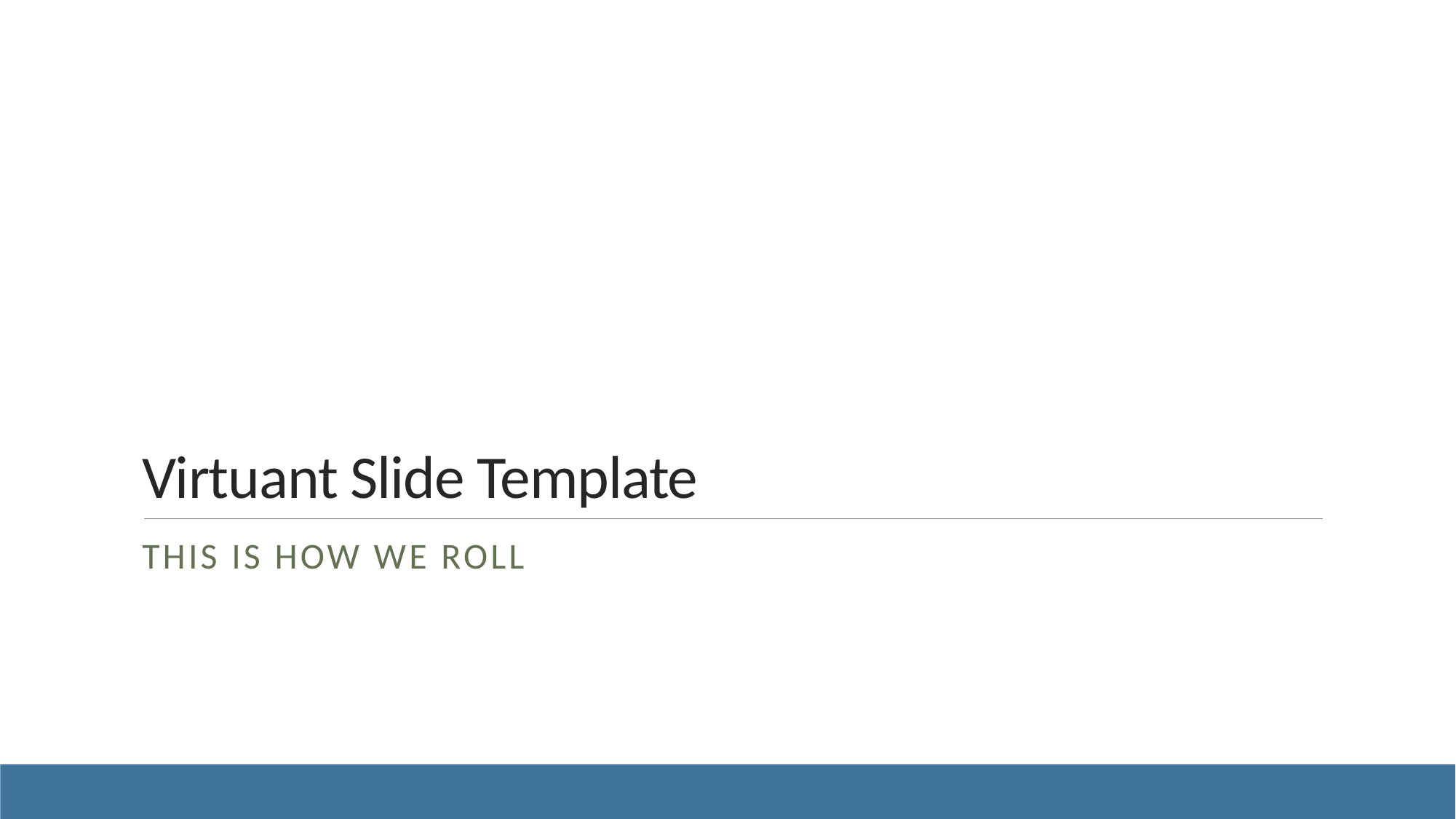

# Virtuant Slide Template
THIS IS HOW WE ROLL